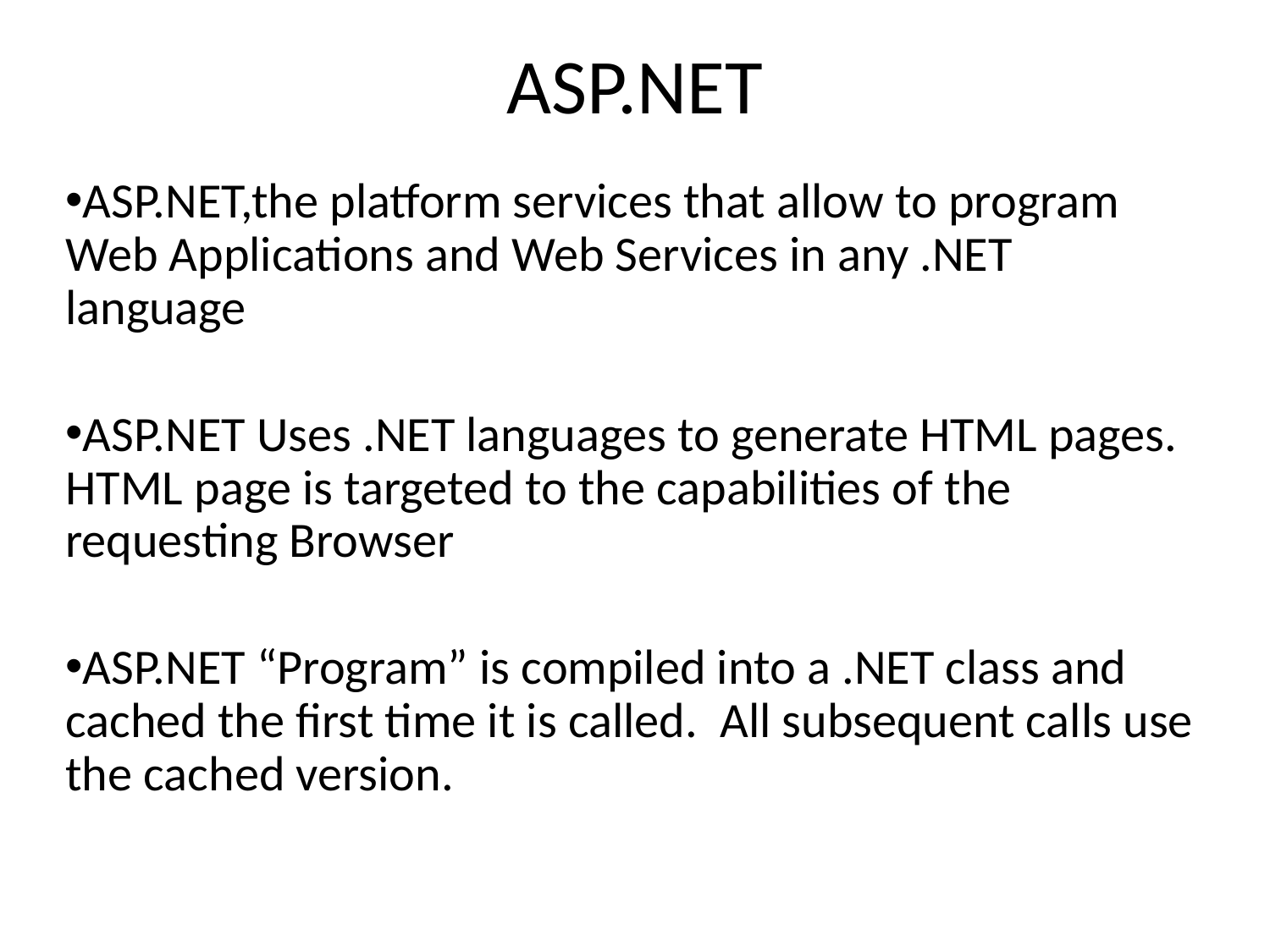

# ASP.NET
ASP.NET,the platform services that allow to program Web Applications and Web Services in any .NET language

ASP.NET Uses .NET languages to generate HTML pages. HTML page is targeted to the capabilities of the requesting Browser

ASP.NET “Program” is compiled into a .NET class and cached the first time it is called.  All subsequent calls use the cached version.